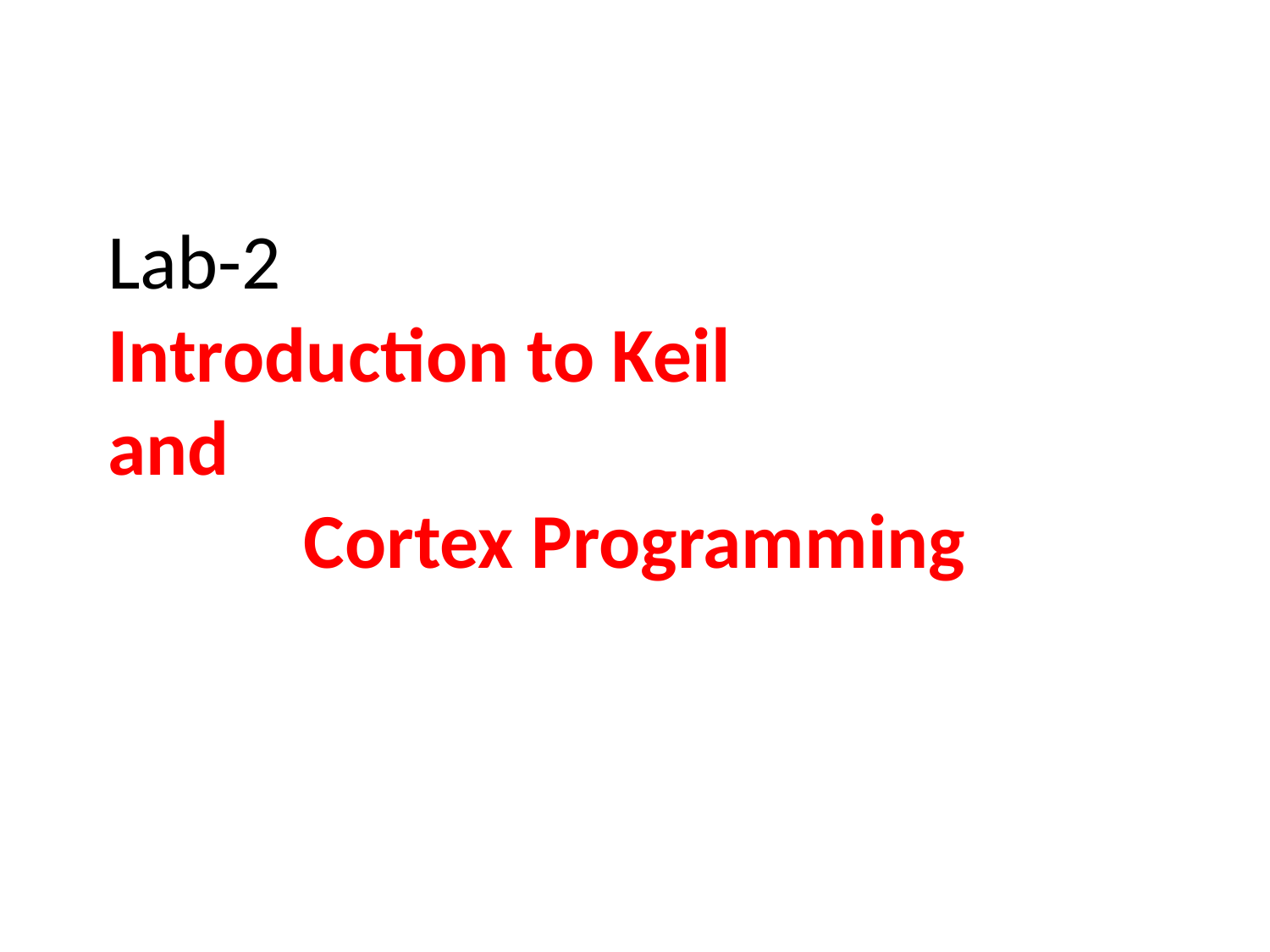

Lab-2
Introduction to Keil
and
Cortex Programming